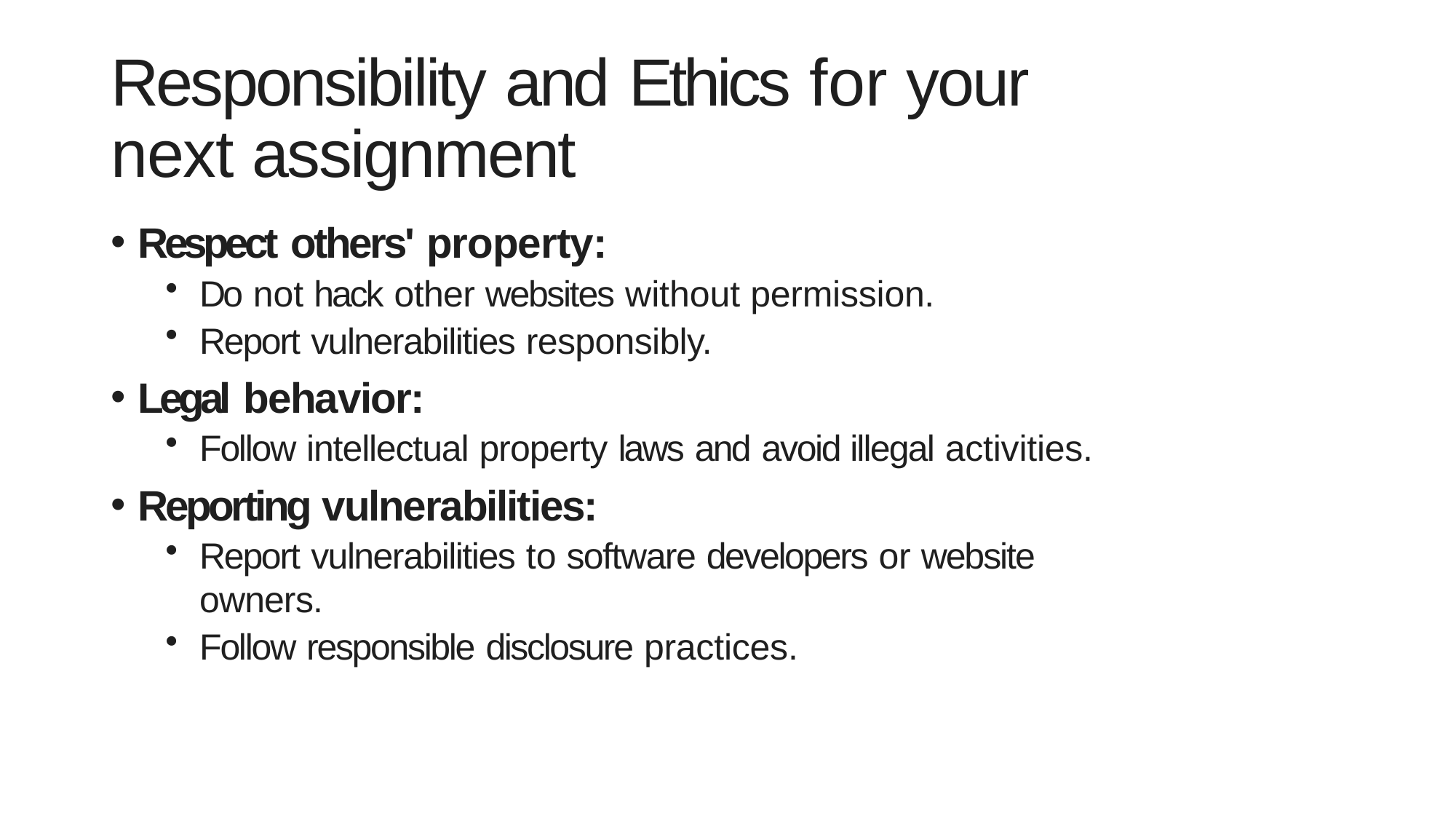

# Responsibility and Ethics for your next assignment
Respect others' property:
Do not hack other websites without permission.
Report vulnerabilities responsibly.
Legal behavior:
Follow intellectual property laws and avoid illegal activities.
Reporting vulnerabilities:
Report vulnerabilities to software developers or website owners.
Follow responsible disclosure practices.